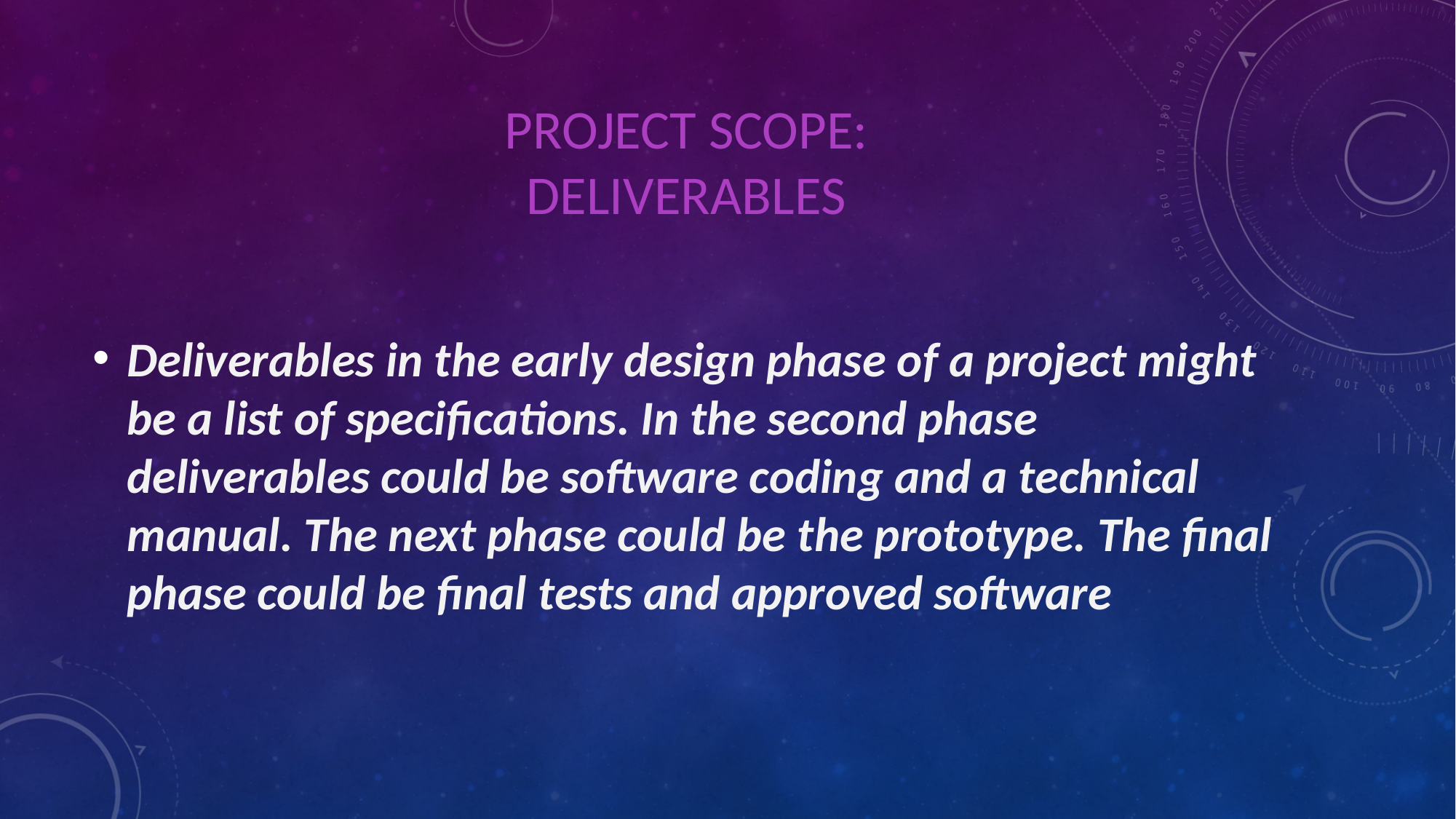

# Project Scope: Deliverables
Deliverables in the early design phase of a project might be a list of specifications. In the second phase deliverables could be software coding and a technical manual. The next phase could be the prototype. The final phase could be final tests and approved software